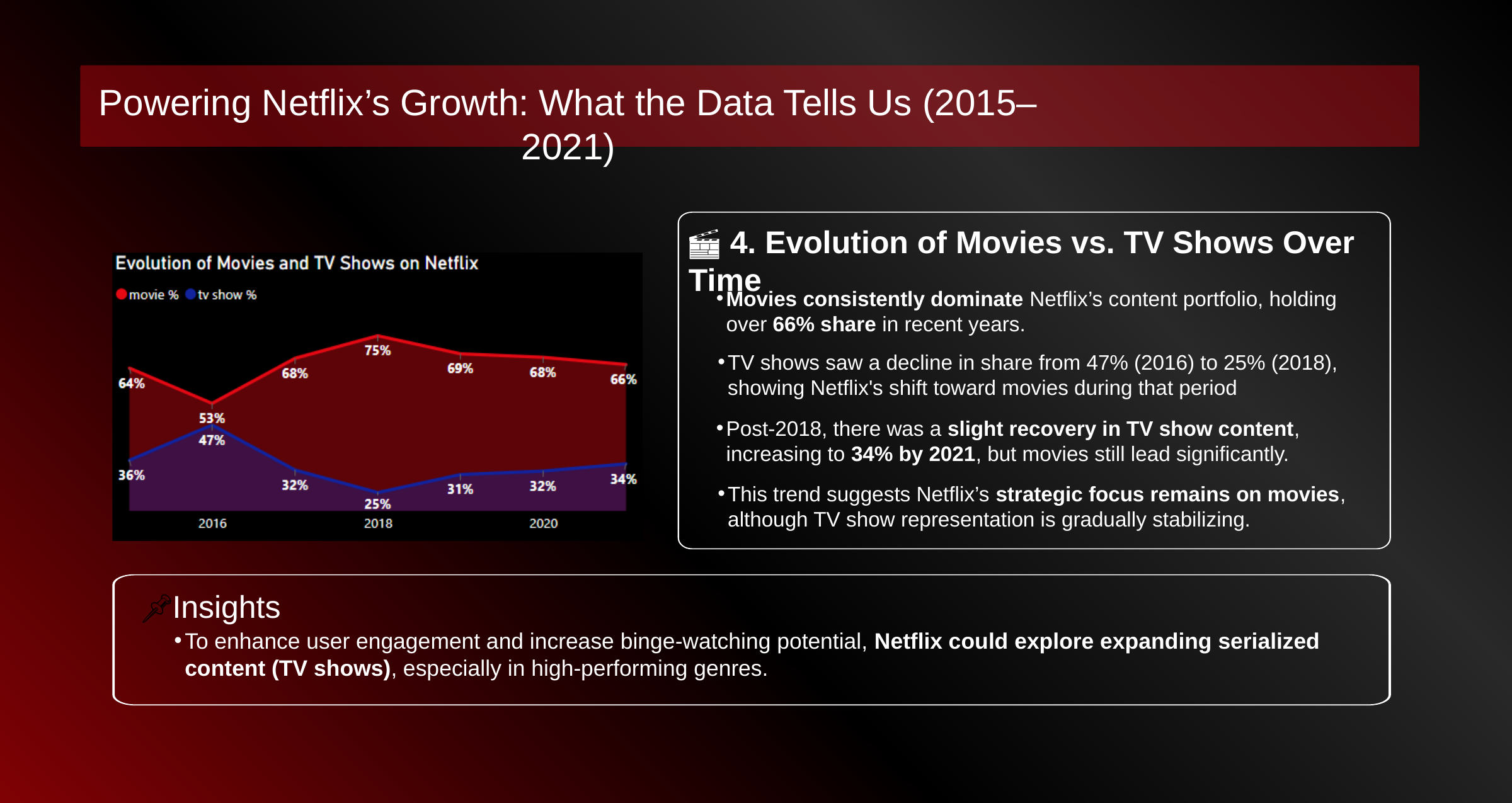

Powering Netflix’s Growth: What the Data Tells Us (2015–2021)

🎬 4. Evolution of Movies vs. TV Shows Over Time
Movies consistently dominate Netflix’s content portfolio, holding over 66% share in recent years.
TV shows saw a decline in share from 47% (2016) to 25% (2018), showing Netflix's shift toward movies during that period
Post-2018, there was a slight recovery in TV show content, increasing to 34% by 2021, but movies still lead significantly.
This trend suggests Netflix’s strategic focus remains on movies, although TV show representation is gradually stabilizing.

📌Insights
To enhance user engagement and increase binge-watching potential, Netflix could explore expanding serialized content (TV shows), especially in high-performing genres.